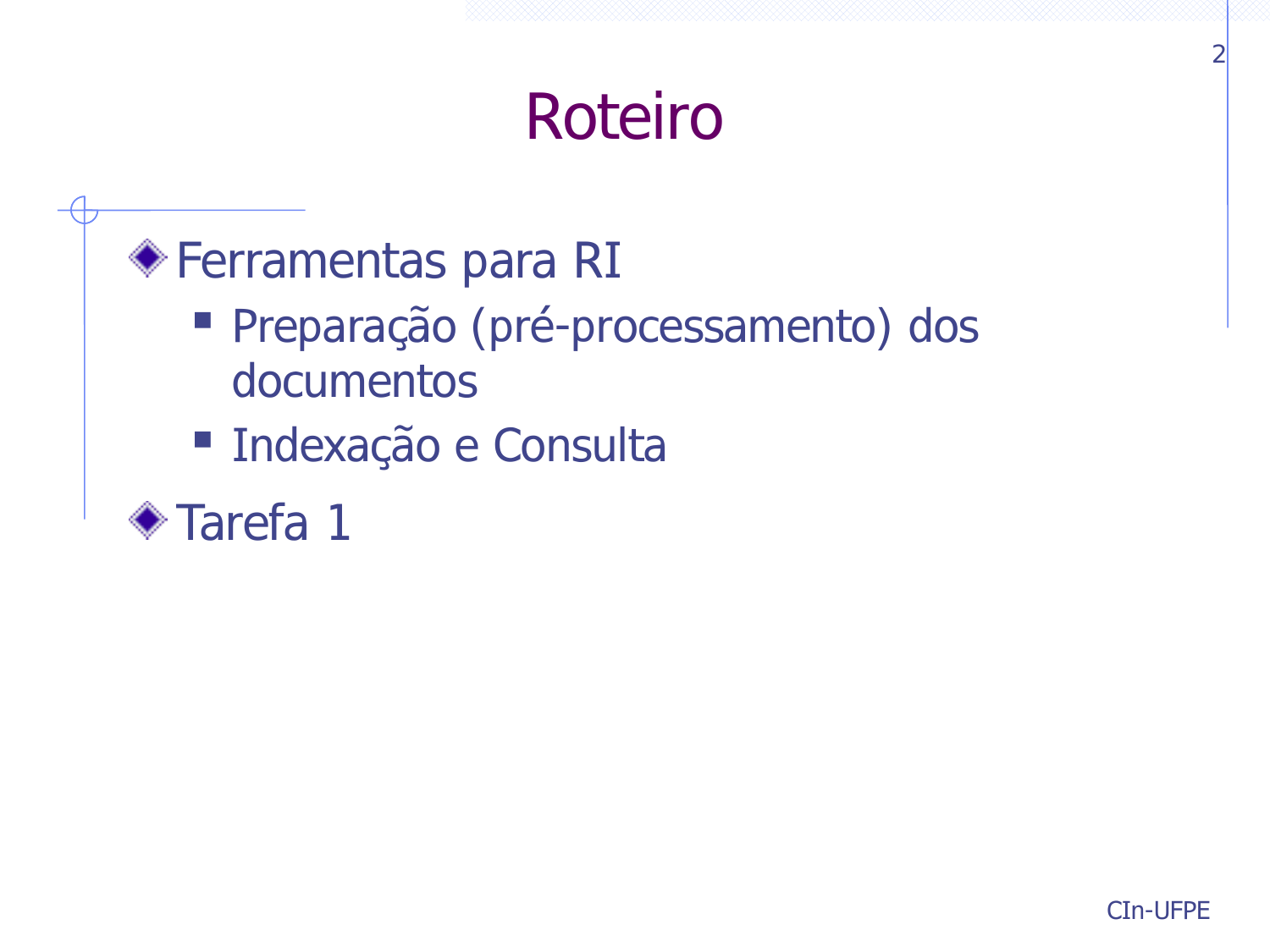

2
Roteiro
Ferramentas para RI
Preparação (pré-processamento) dos documentos
Indexação e Consulta
Tarefa 1

CIn-UFPE